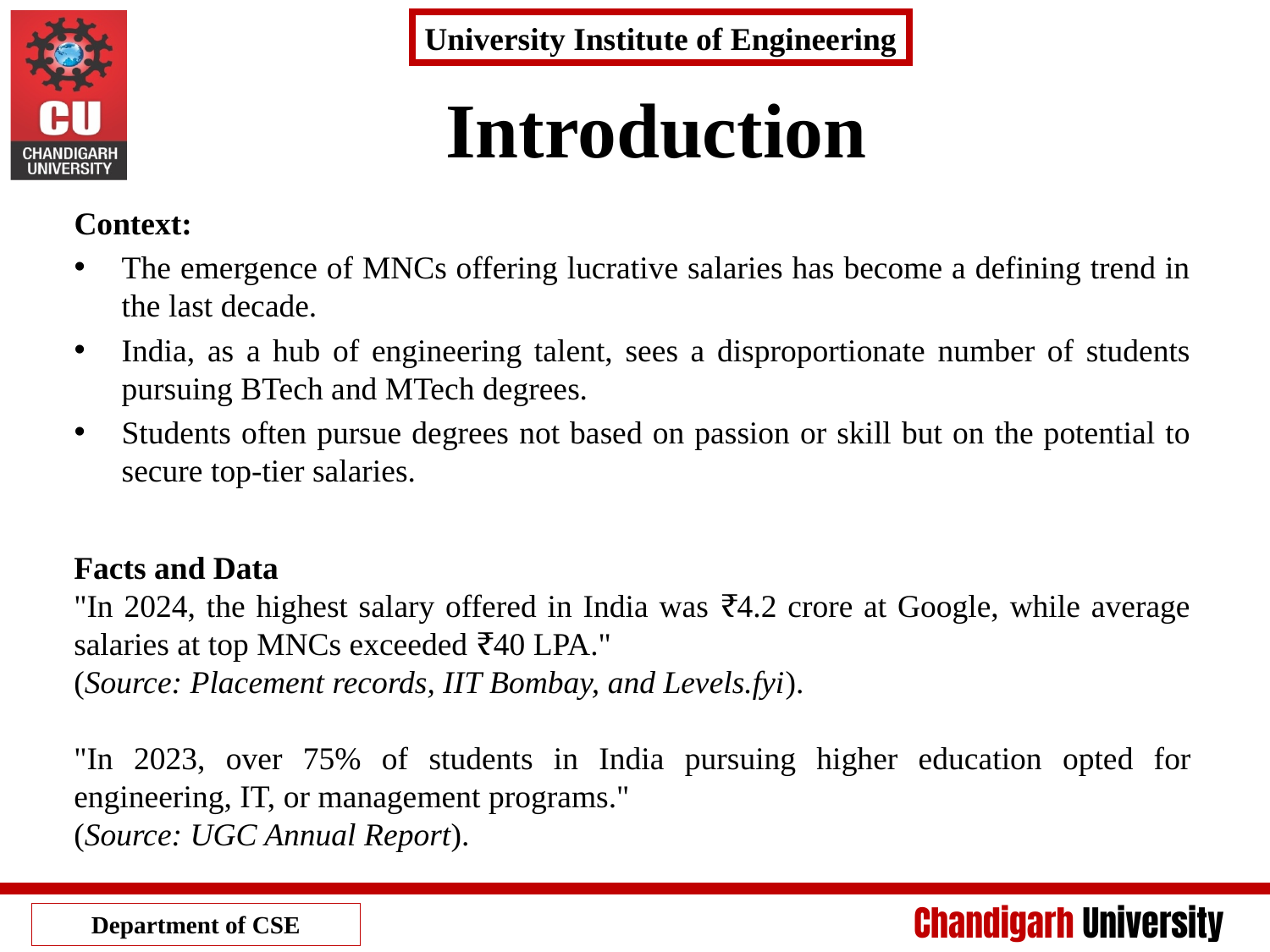

# Introduction
Context:
The emergence of MNCs offering lucrative salaries has become a defining trend in the last decade.
India, as a hub of engineering talent, sees a disproportionate number of students pursuing BTech and MTech degrees.
Students often pursue degrees not based on passion or skill but on the potential to secure top-tier salaries.
Facts and Data
"In 2024, the highest salary offered in India was ₹4.2 crore at Google, while average salaries at top MNCs exceeded ₹40 LPA."
(Source: Placement records, IIT Bombay, and Levels.fyi).

"In 2023, over 75% of students in India pursuing higher education opted for engineering, IT, or management programs."
(Source: UGC Annual Report).